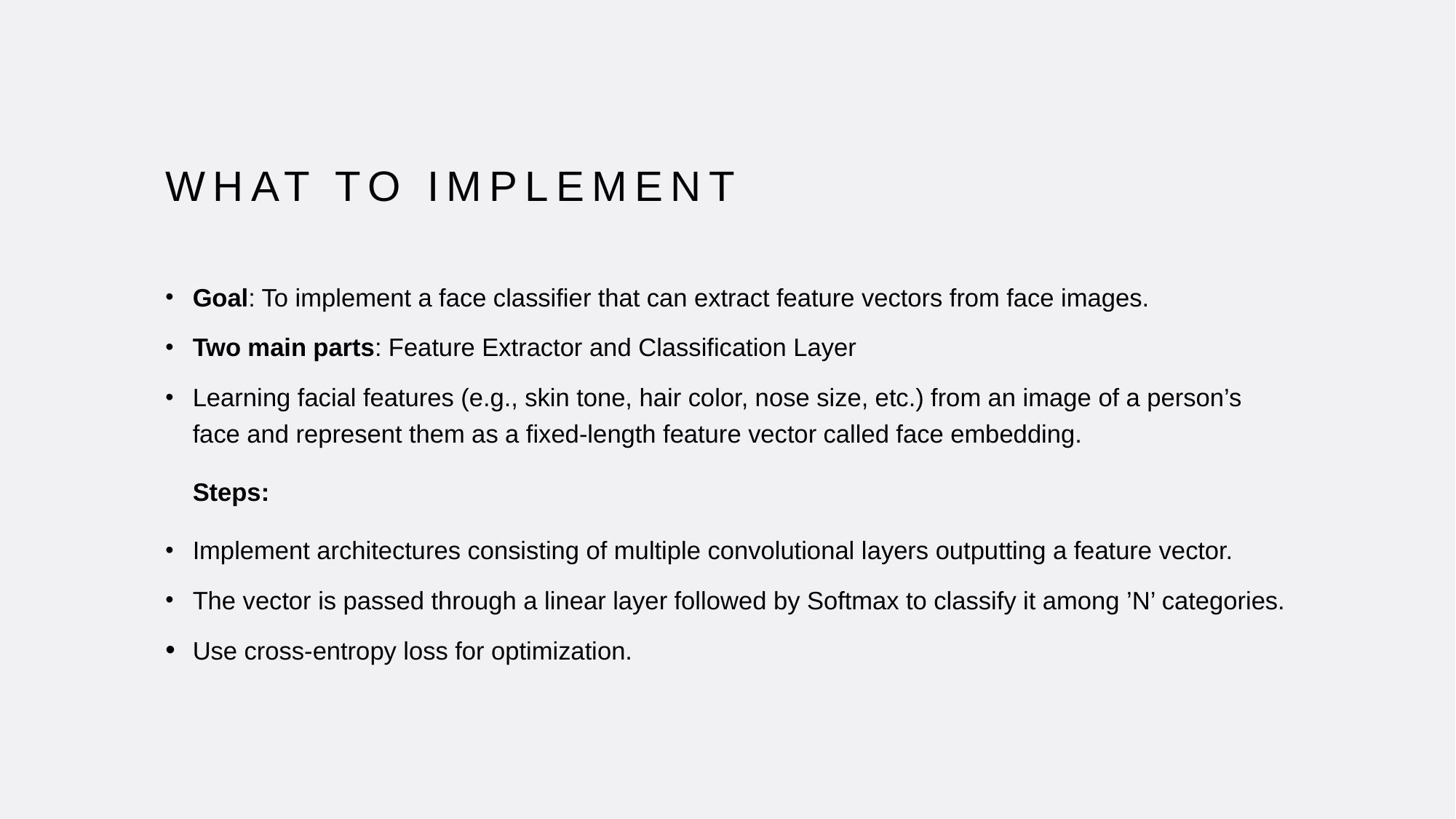

# What to implement
Goal: To implement a face classifier that can extract feature vectors from face images.
Two main parts: Feature Extractor and Classification Layer
Learning facial features (e.g., skin tone, hair color, nose size, etc.) from an image of a person’s face and represent them as a fixed-length feature vector called face embedding.
Steps:
Implement architectures consisting of multiple convolutional layers outputting a feature vector.
The vector is passed through a linear layer followed by Softmax to classify it among ’N’ categories.
Use cross-entropy loss for optimization.